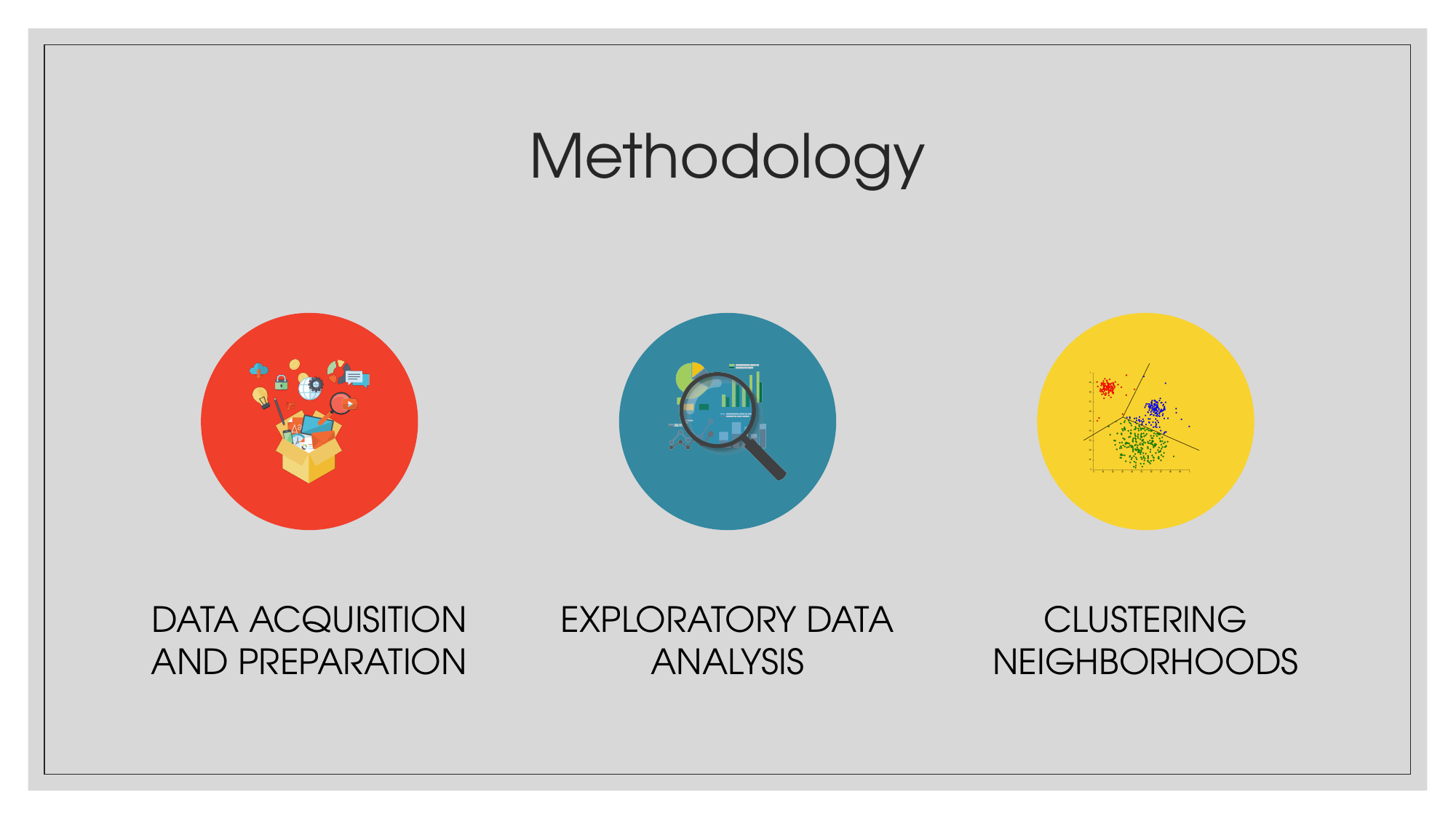

# Methodology
Data Acquisition and Preparation
Exploratory Data Analysis
Clustering neighborhoods